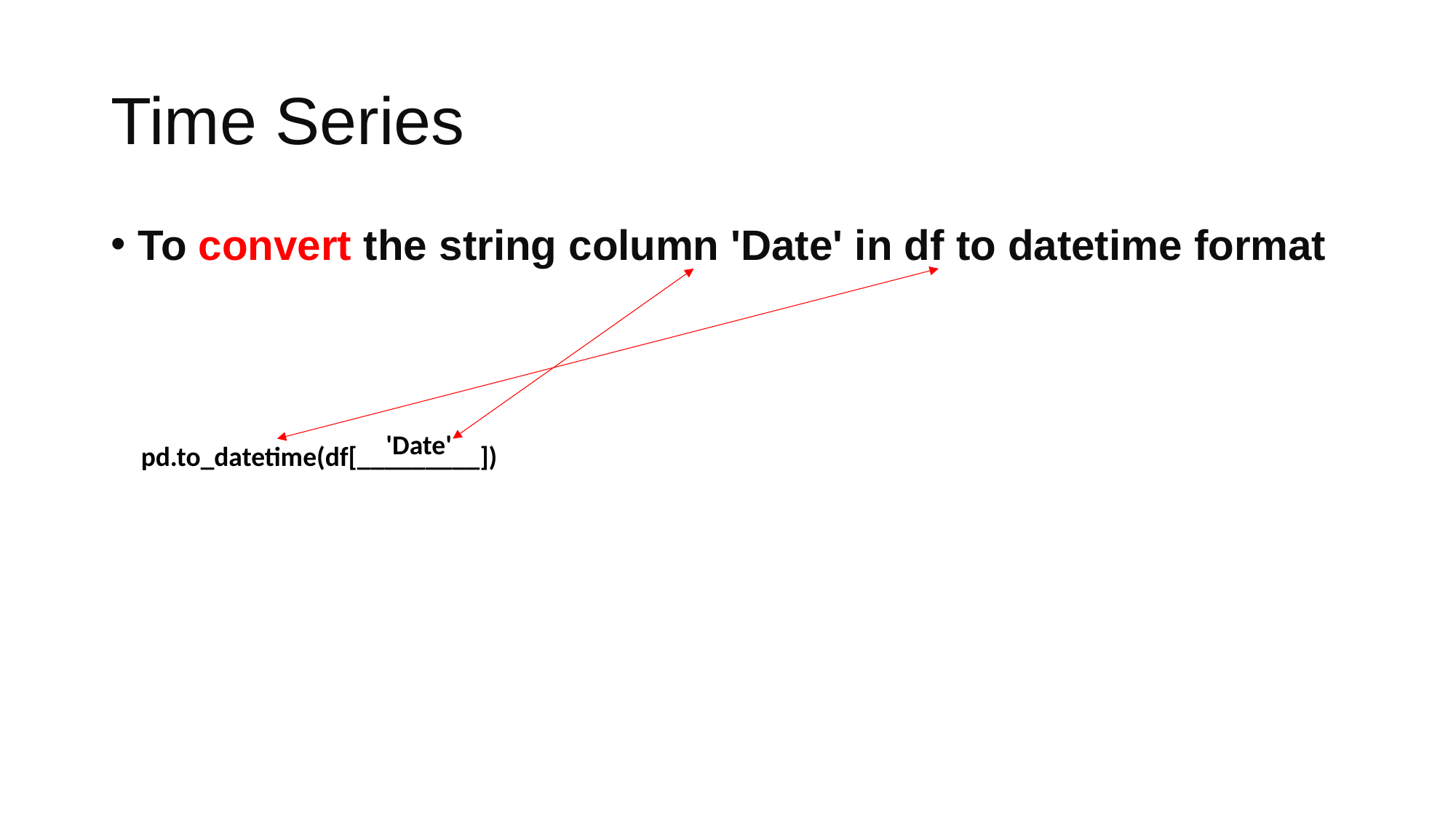

# Time Series
To convert the string column 'Date' in df to datetime format
'Date'
pd.to_datetime(df[_________])